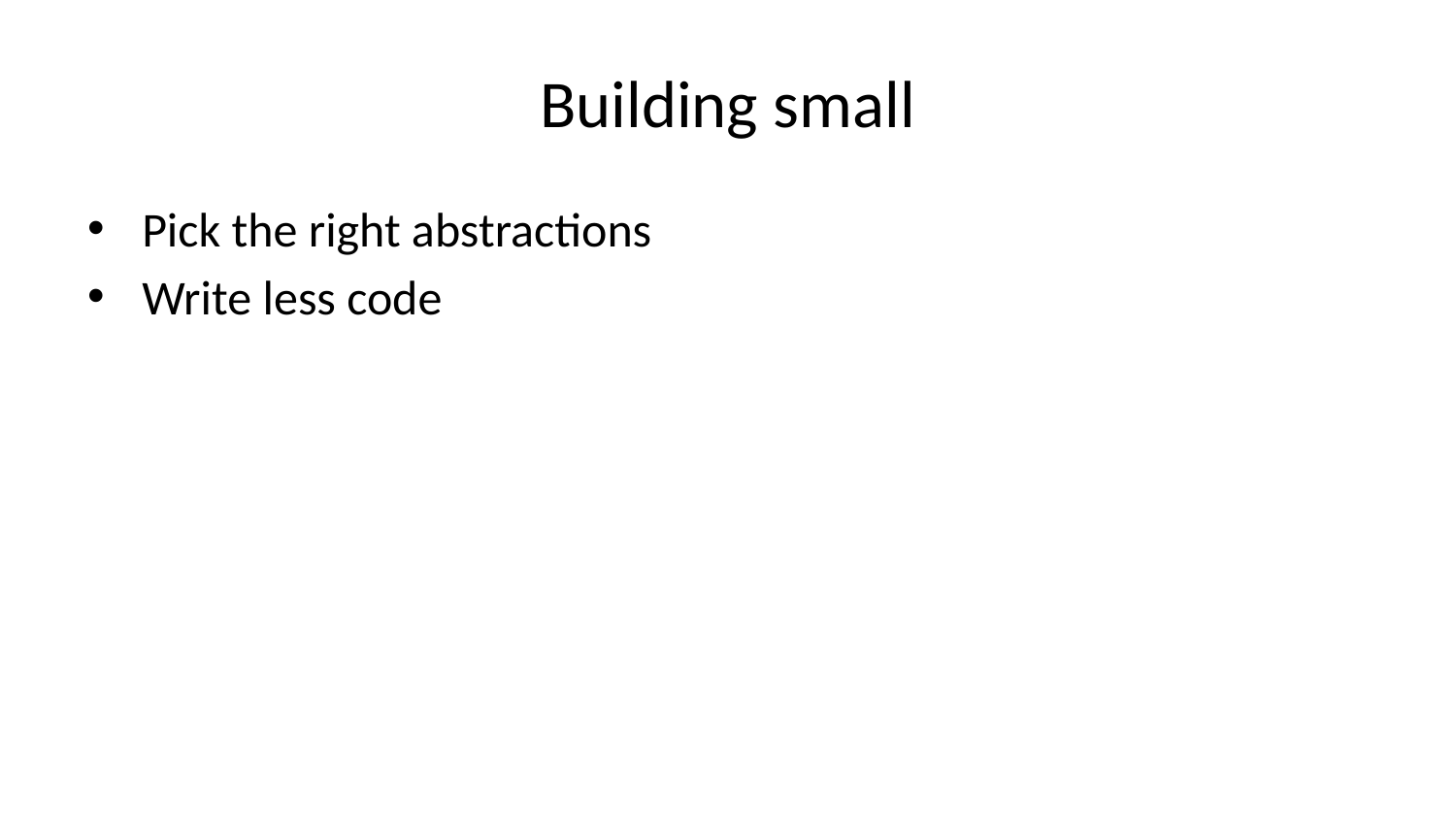

# Building small
Pick the right abstractions
Write less code